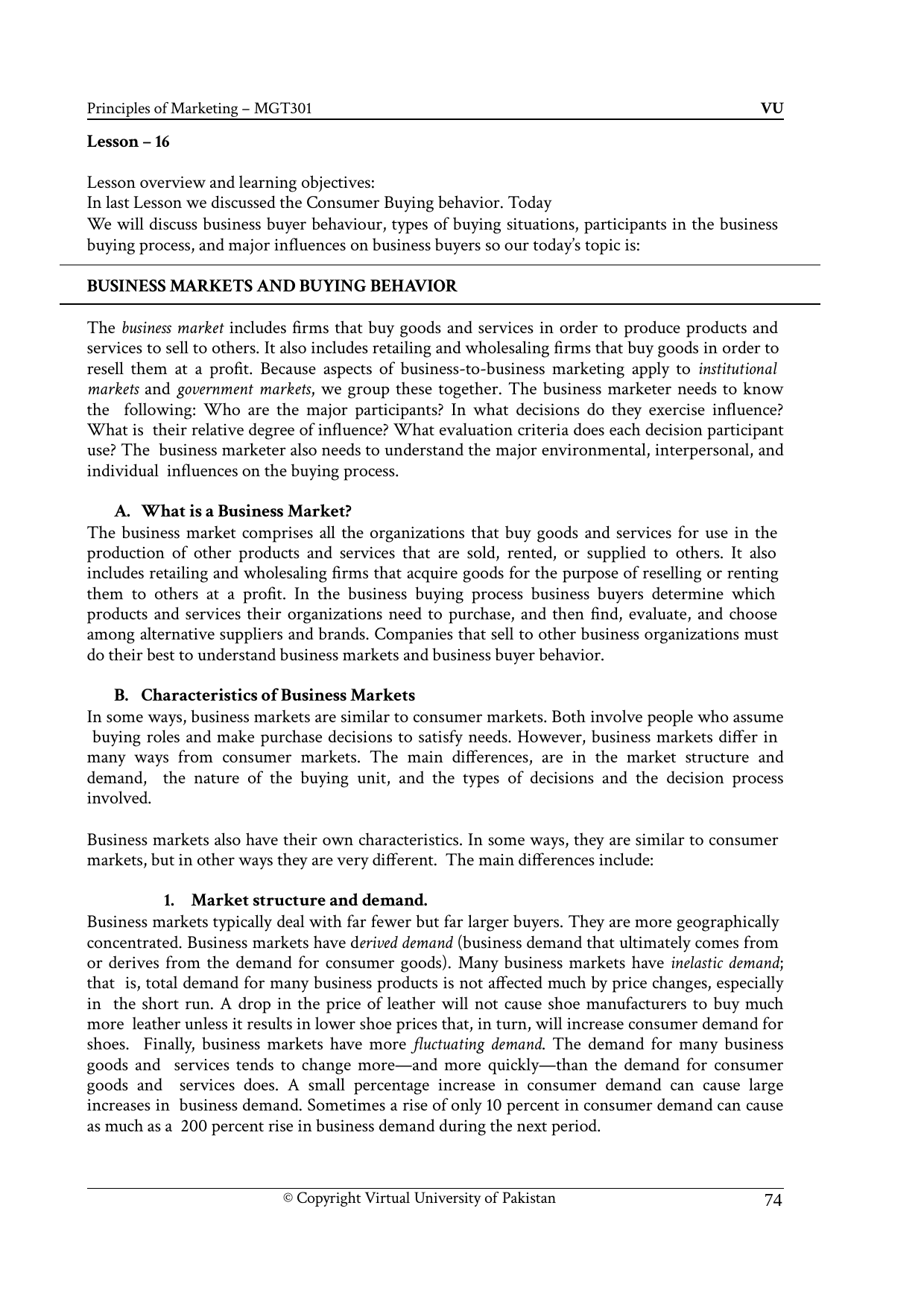

Principles of Marketing – MGT301
VU

Lesson – 16

Lesson overview and learning objectives:
In last Lesson we discussed the Consumer Buying behavior. Today
We will discuss business buyer behaviour, types of buying situations, participants in the business  buying process, and major influences on business buyers so our today’s topic is:

BUSINESS MARKETS AND BUYING BEHAVIOR

The business market includes firms that buy goods and services in order to produce products and  services to sell to others. It also includes retailing and wholesaling firms that buy goods in order to  resell them at a profit. Because aspects of business-to-business marketing apply to institutional  markets and government markets, we group these together. The business marketer needs to know the  following: Who are the major participants? In what decisions do they exercise influence? What is  their relative degree of influence? What evaluation criteria does each decision participant use? The  business marketer also needs to understand the major environmental, interpersonal, and individual  influences on the buying process.

What is a Business Market?
The business market comprises all the organizations that buy goods and services for use in the  production of other products and services that are sold, rented, or supplied to others. It also  includes retailing and wholesaling firms that acquire goods for the purpose of reselling or renting  them to others at a profit. In the business buying process business buyers determine which  products and services their organizations need to purchase, and then find, evaluate, and choose  among alternative suppliers and brands. Companies that sell to other business organizations must  do their best to understand business markets and business buyer behavior.

Characteristics of Business Markets
In some ways, business markets are similar to consumer markets. Both involve people who assume  buying roles and make purchase decisions to satisfy needs. However, business markets differ in  many ways from consumer markets. The main differences, are in the market structure and demand,  the nature of the buying unit, and the types of decisions and the decision process involved.

Business markets also have their own characteristics. In some ways, they are similar to consumer  markets, but in other ways they are very different.  The main differences include:

Market structure and demand.
Business markets typically deal with far fewer but far larger buyers. They are more geographically  concentrated. Business markets have derived demand (business demand that ultimately comes from  or derives from the demand for consumer goods). Many business markets have inelastic demand; that  is, total demand for many business products is not affected much by price changes, especially in  the short run. A drop in the price of leather will not cause shoe manufacturers to buy much more  leather unless it results in lower shoe prices that, in turn, will increase consumer demand for shoes.  Finally, business markets have more fluctuating demand. The demand for many business goods and  services tends to change more—and more quickly—than the demand for consumer goods and  services does. A small percentage increase in consumer demand can cause large increases in  business demand. Sometimes a rise of only 10 percent in consumer demand can cause as much as a  200 percent rise in business demand during the next period.

© Copyright Virtual University of Pakistan
74